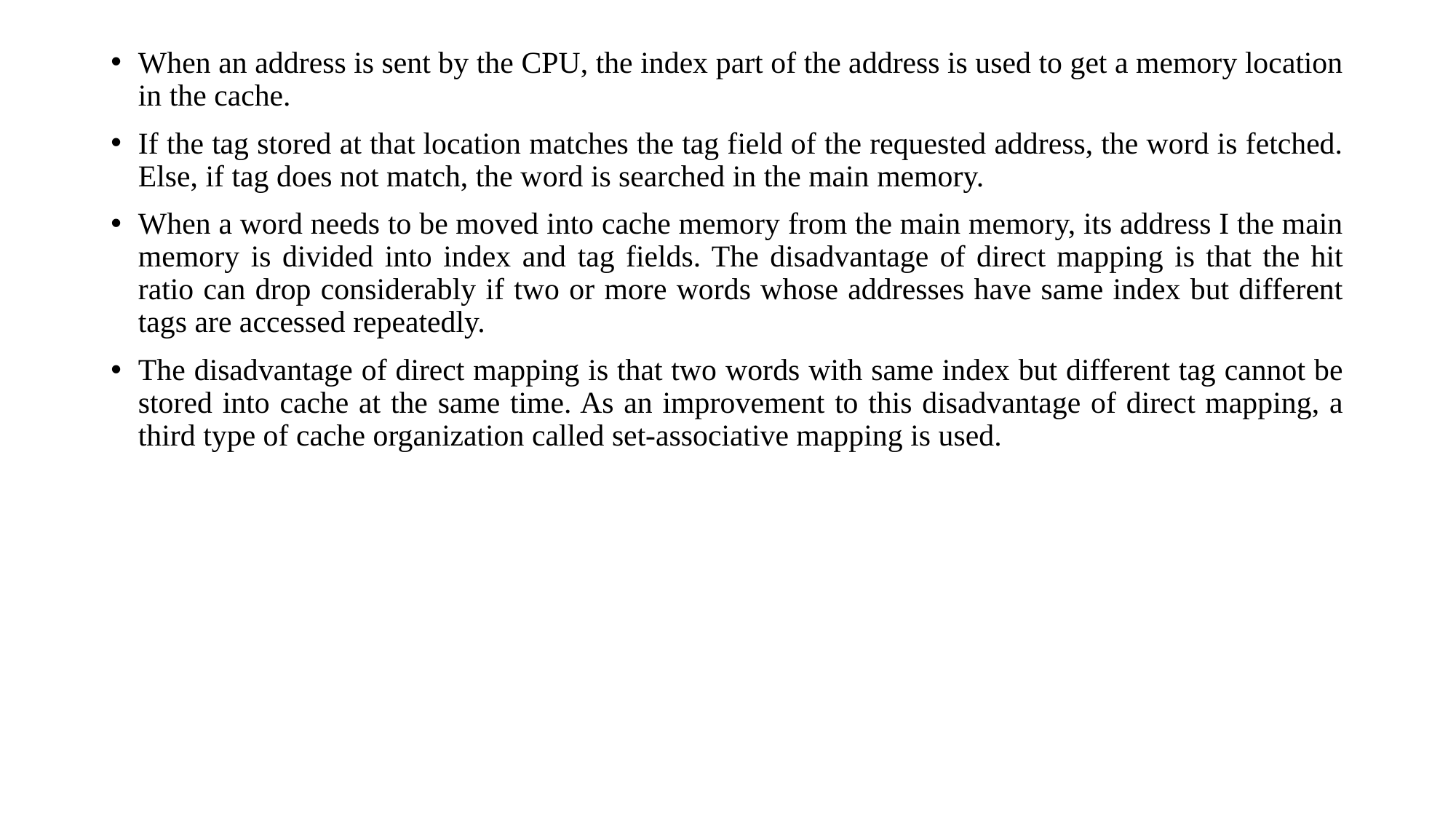

When an address is sent by the CPU, the index part of the address is used to get a memory location in the cache.
If the tag stored at that location matches the tag field of the requested address, the word is fetched. Else, if tag does not match, the word is searched in the main memory.
When a word needs to be moved into cache memory from the main memory, its address I the main memory is divided into index and tag fields. The disadvantage of direct mapping is that the hit ratio can drop considerably if two or more words whose addresses have same index but different tags are accessed repeatedly.
The disadvantage of direct mapping is that two words with same index but different tag cannot be stored into cache at the same time. As an improvement to this disadvantage of direct mapping, a third type of cache organization called set-associative mapping is used.